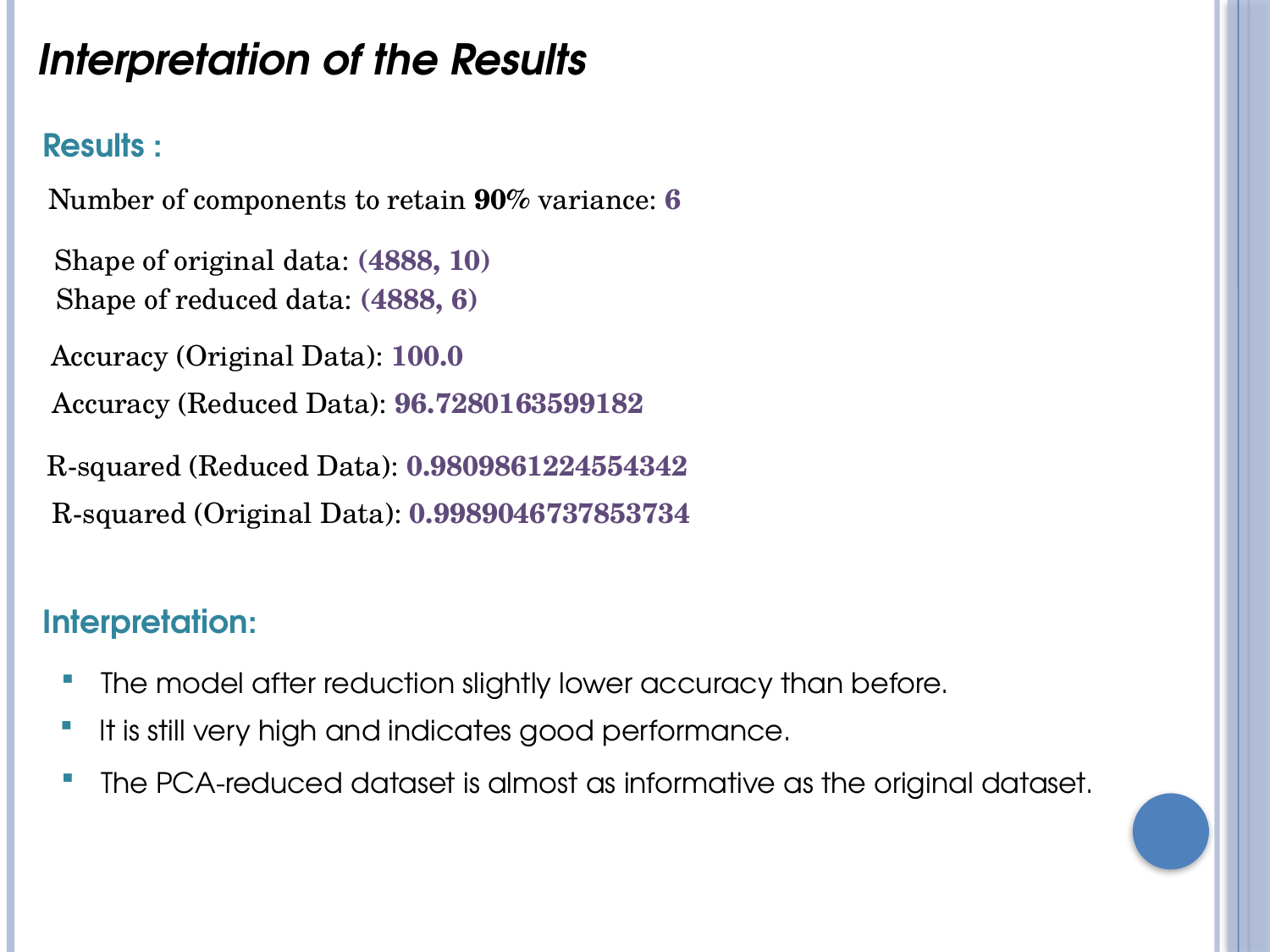

Interpretation of the Results
Results :
Number of components to retain 90% variance: 6
Shape of original data: (4888, 10)
Shape of reduced data: (4888, 6)
Accuracy (Original Data): 100.0
Accuracy (Reduced Data): 96.7280163599182
R-squared (Reduced Data): 0.9809861224554342
R-squared (Original Data): 0.9989046737853734
Interpretation:
The model after reduction slightly lower accuracy than before.
It is still very high and indicates good performance.
The PCA-reduced dataset is almost as informative as the original dataset.